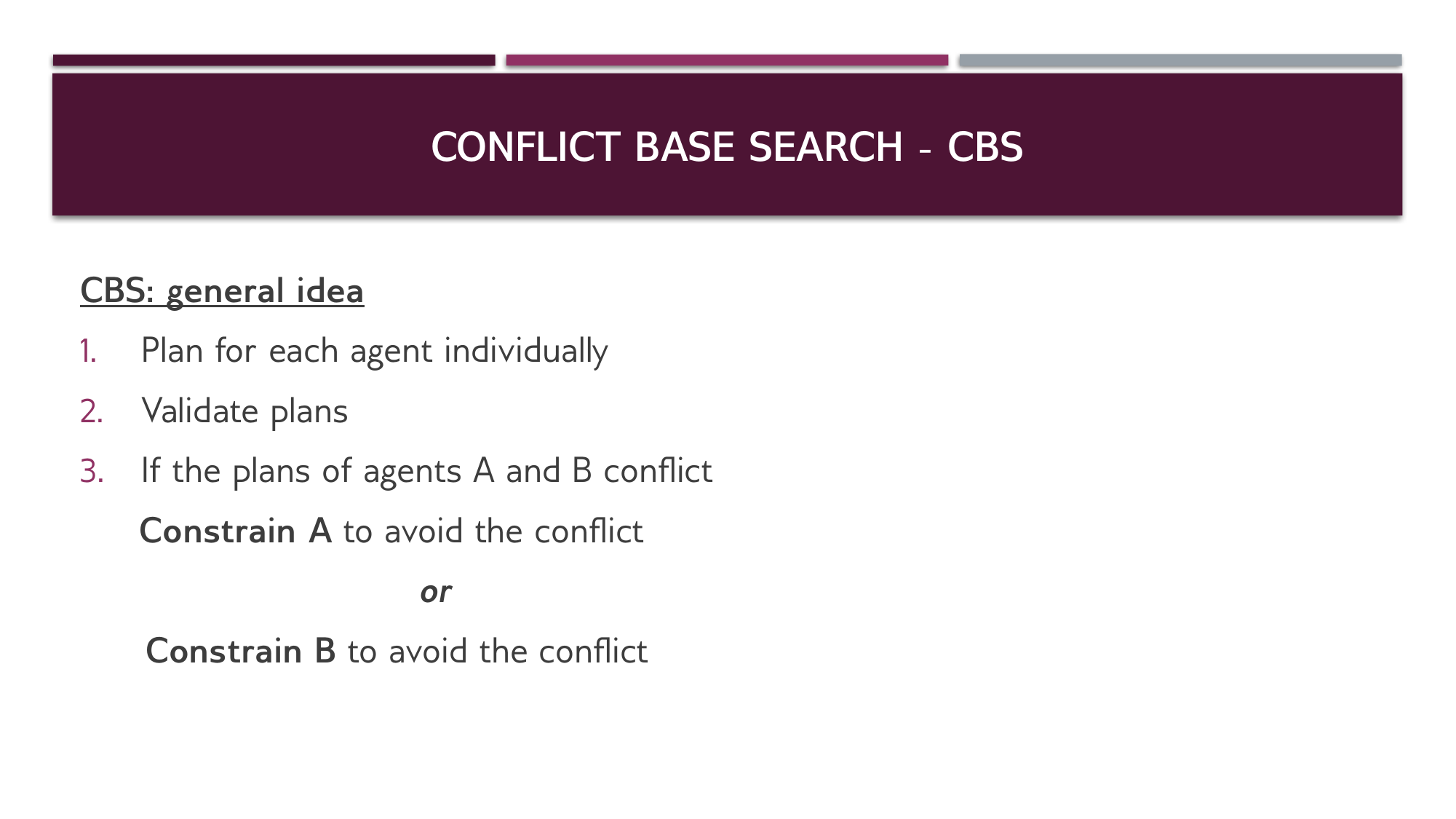

# Conflict Base Search - CBS
CBS: general idea
Plan for each agent individually
Validate plans
If the plans of agents A and B conflict
     Constrain A to avoid the conflict
		           or
      Constrain B to avoid the conflict